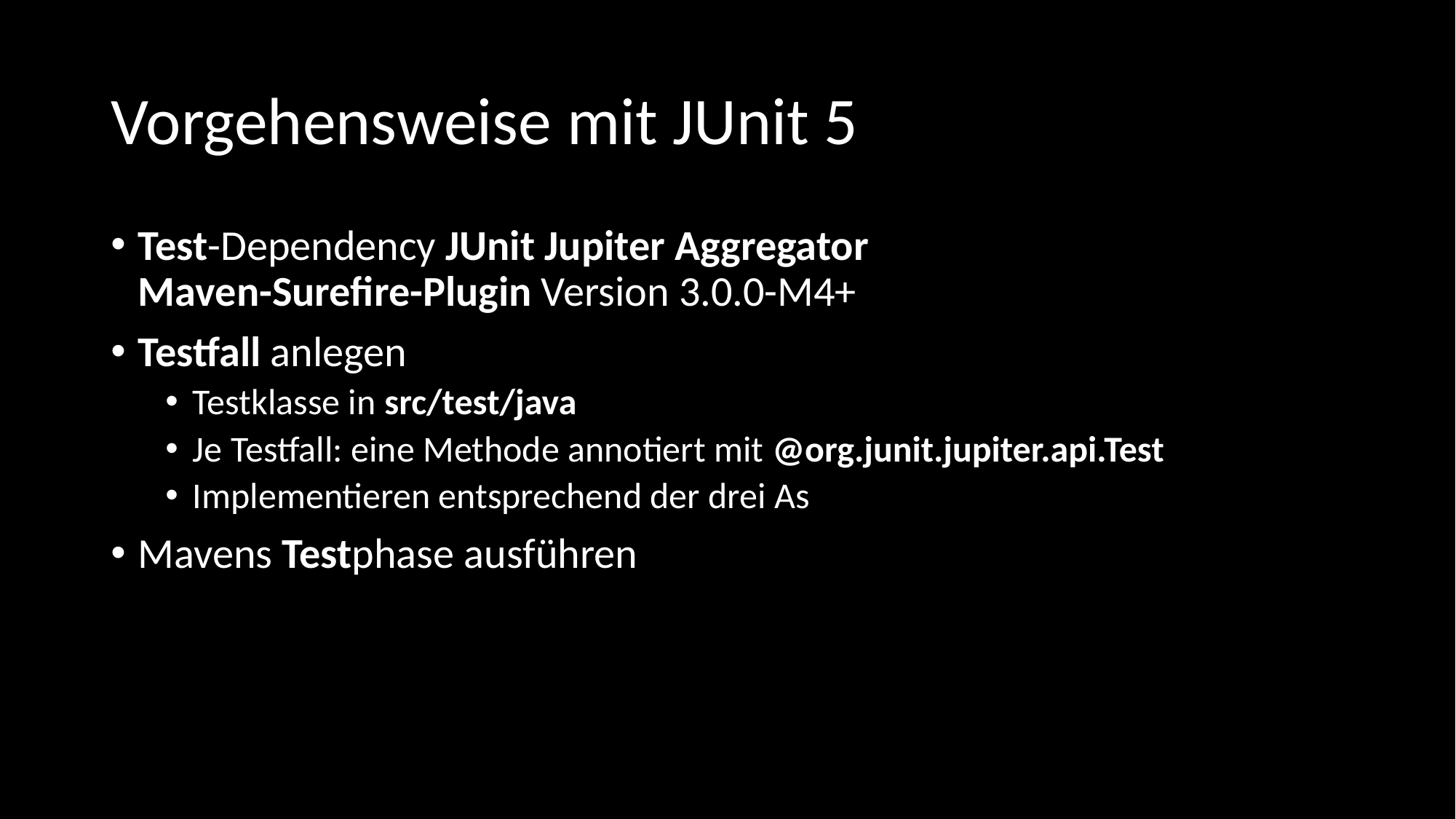

# Vorgehensweise mit JUnit 5
Test-Dependency JUnit Jupiter Aggregator
Maven-Surefire-Plugin Version 3.0.0-M4+
Testfall anlegen
Testklasse in src/test/java
Je Testfall: eine Methode annotiert mit @org.junit.jupiter.api.Test
Implementieren entsprechend der drei As
Mavens Testphase ausführen